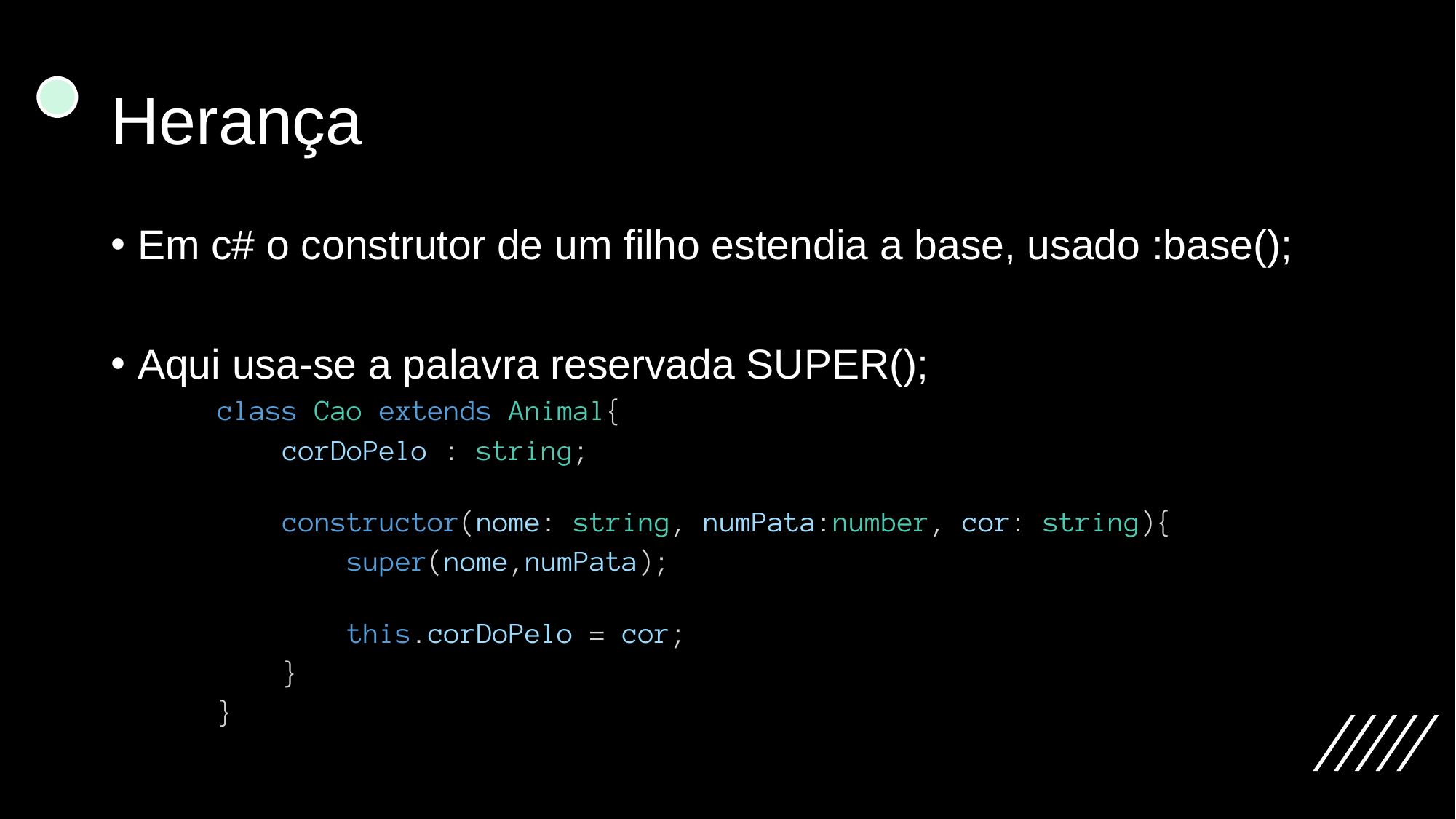

# Herança
Em c# o construtor de um filho estendia a base, usado :base();

Aqui usa-se a palavra reservada SUPER();
class Cao extends Animal{
    corDoPelo : string;
    constructor(nome: string, numPata:number, cor: string){
        super(nome,numPata);
        this.corDoPelo = cor;
    }
}